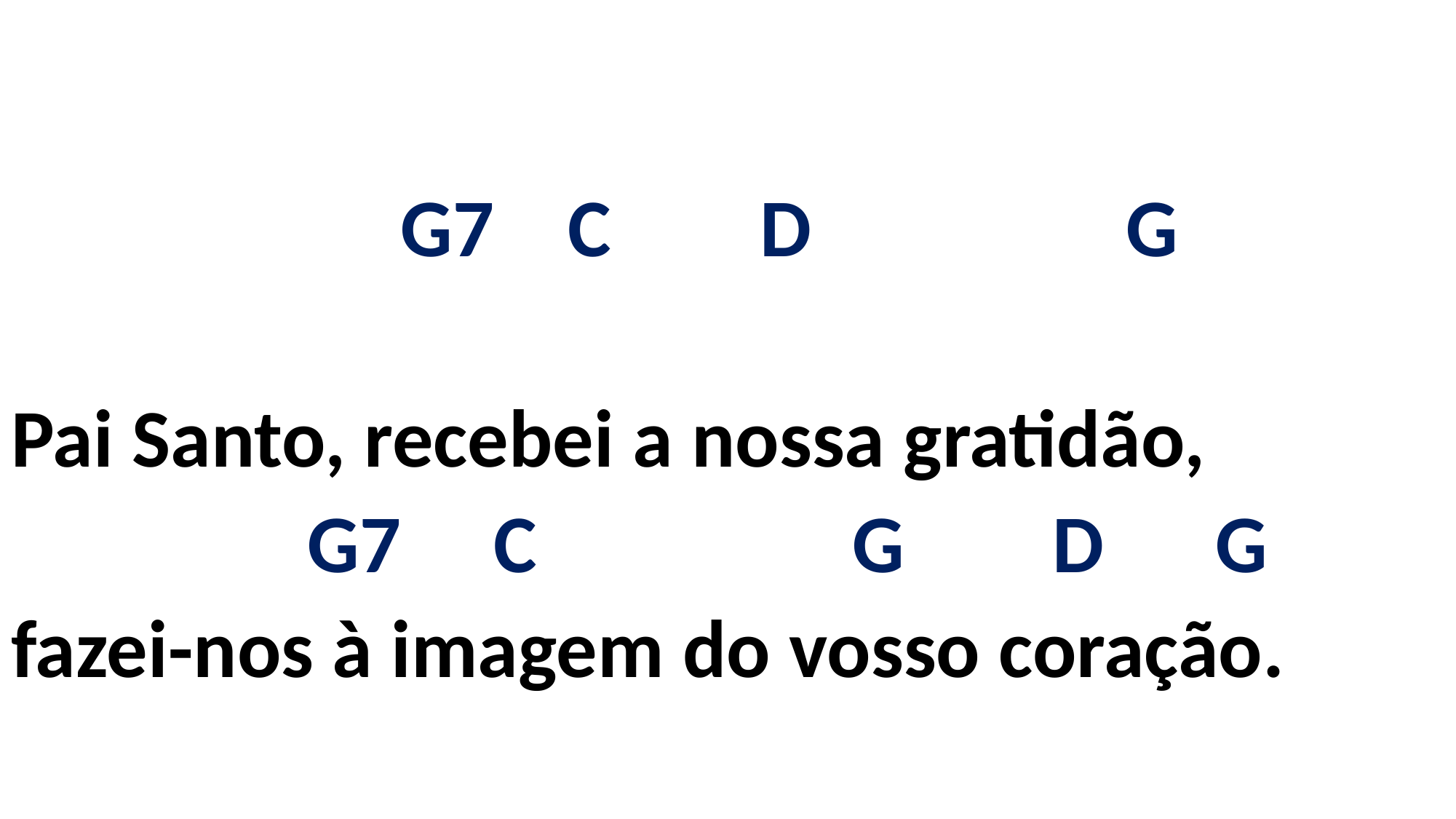

# G7    C        D                 G Pai Santo, recebei a nossa gratidão, G7     C                 G        D      G fazei-nos à imagem do vosso coração.